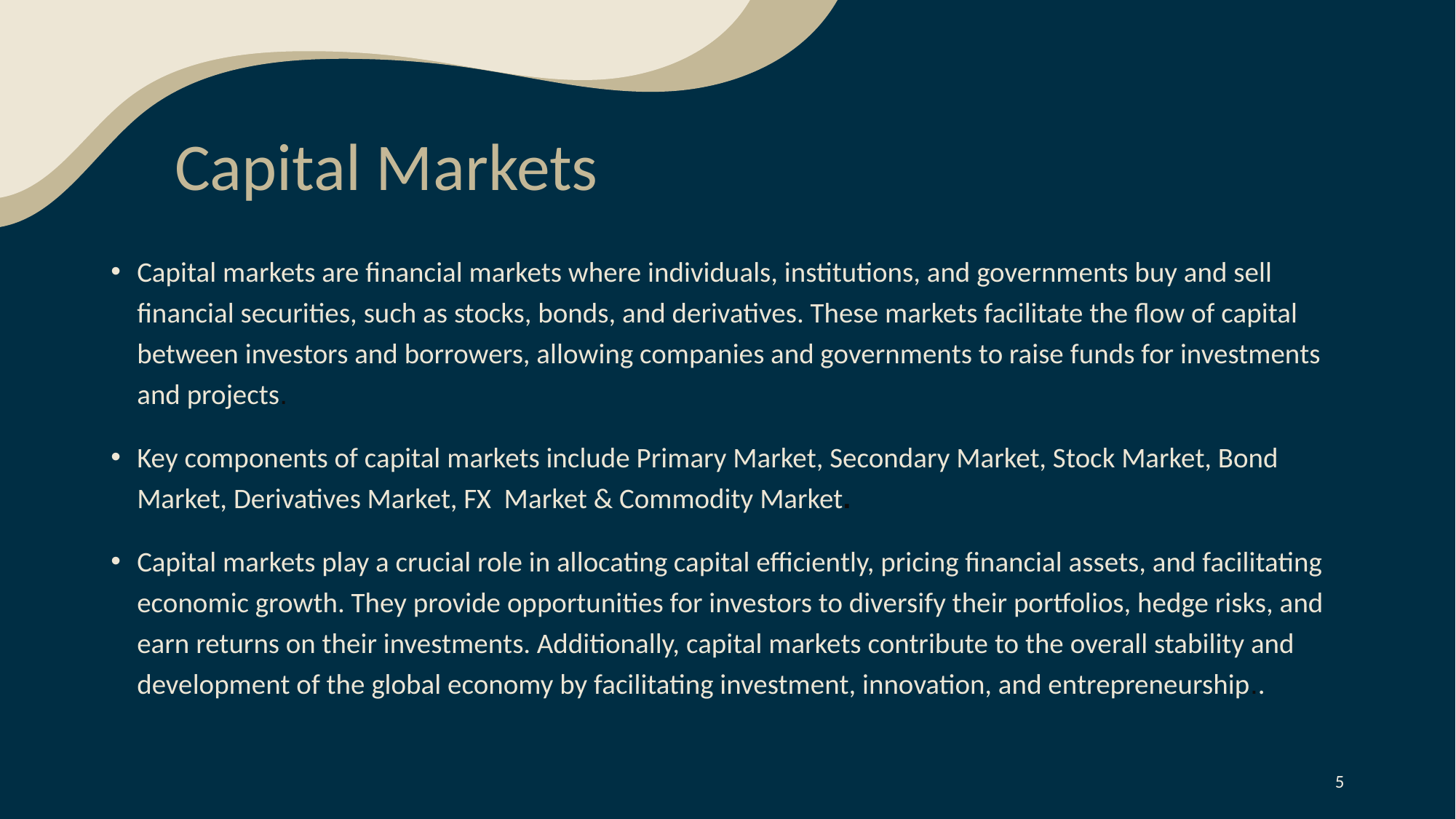

# Capital Markets
Capital markets are financial markets where individuals, institutions, and governments buy and sell financial securities, such as stocks, bonds, and derivatives. These markets facilitate the flow of capital between investors and borrowers, allowing companies and governments to raise funds for investments and projects.
Key components of capital markets include Primary Market, Secondary Market, Stock Market, Bond Market, Derivatives Market, FX  Market & Commodity Market.
Capital markets play a crucial role in allocating capital efficiently, pricing financial assets, and facilitating economic growth. They provide opportunities for investors to diversify their portfolios, hedge risks, and earn returns on their investments. Additionally, capital markets contribute to the overall stability and development of the global economy by facilitating investment, innovation, and entrepreneurship..
5